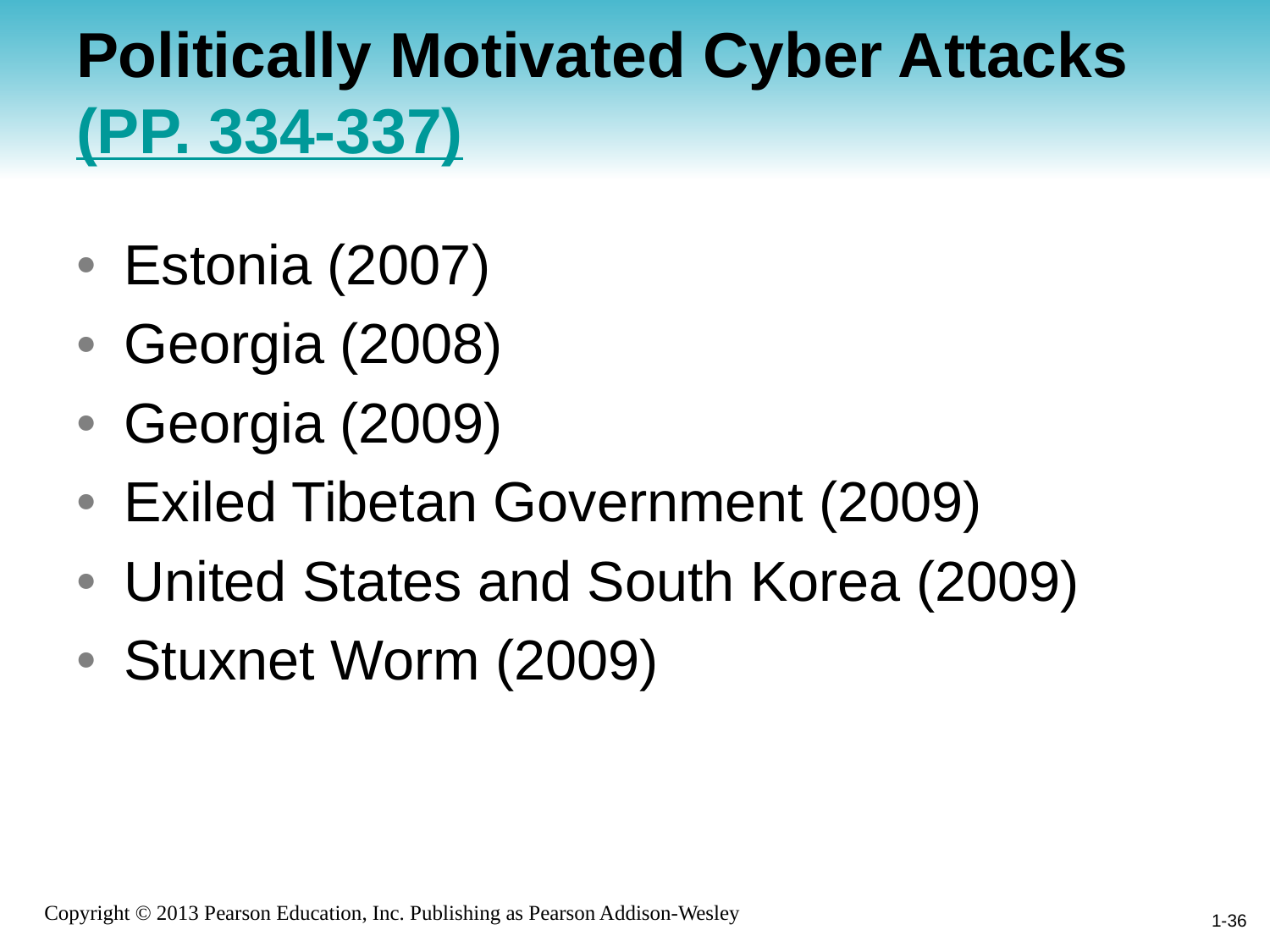

# Politically Motivated Cyber Attacks (PP. 334-337)
Estonia (2007)
Georgia (2008)
Georgia (2009)
Exiled Tibetan Government (2009)
United States and South Korea (2009)
Stuxnet Worm (2009)
1-36